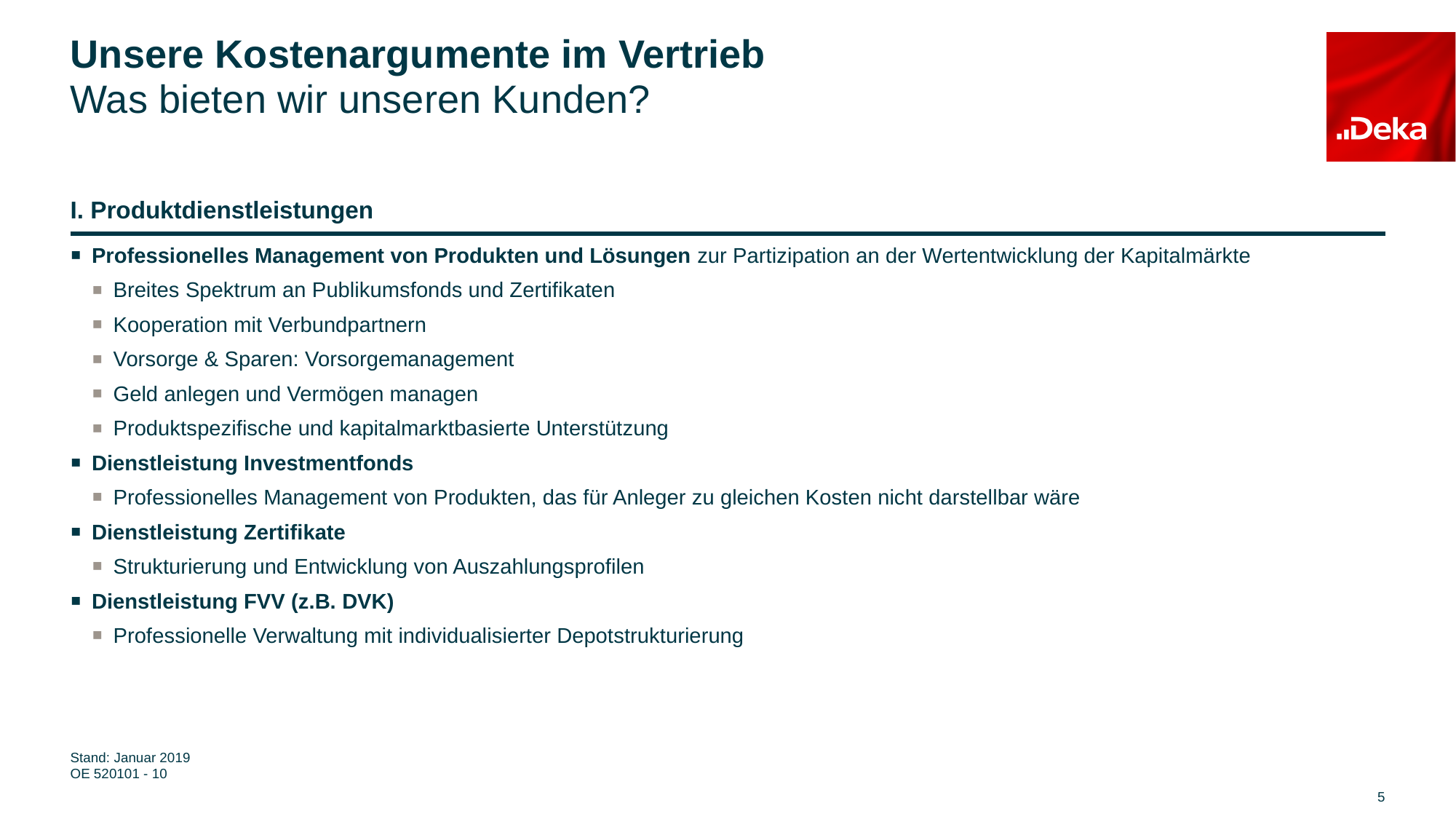

# Unsere Kostenargumente im Vertrieb Was bieten wir unseren Kunden?

I. Produktdienstleistungen
Professionelles Management von Produkten und Lösungen zur Partizipation an der Wertentwicklung der Kapitalmärkte
Breites Spektrum an Publikumsfonds und Zertifikaten
Kooperation mit Verbundpartnern
Vorsorge & Sparen: Vorsorgemanagement
Geld anlegen und Vermögen managen
Produktspezifische und kapitalmarktbasierte Unterstützung
Dienstleistung Investmentfonds
Professionelles Management von Produkten, das für Anleger zu gleichen Kosten nicht darstellbar wäre
Dienstleistung Zertifikate
Strukturierung und Entwicklung von Auszahlungsprofilen
Dienstleistung FVV (z.B. DVK)
Professionelle Verwaltung mit individualisierter Depotstrukturierung

Stand: Januar 2019
OE 520101 - 10